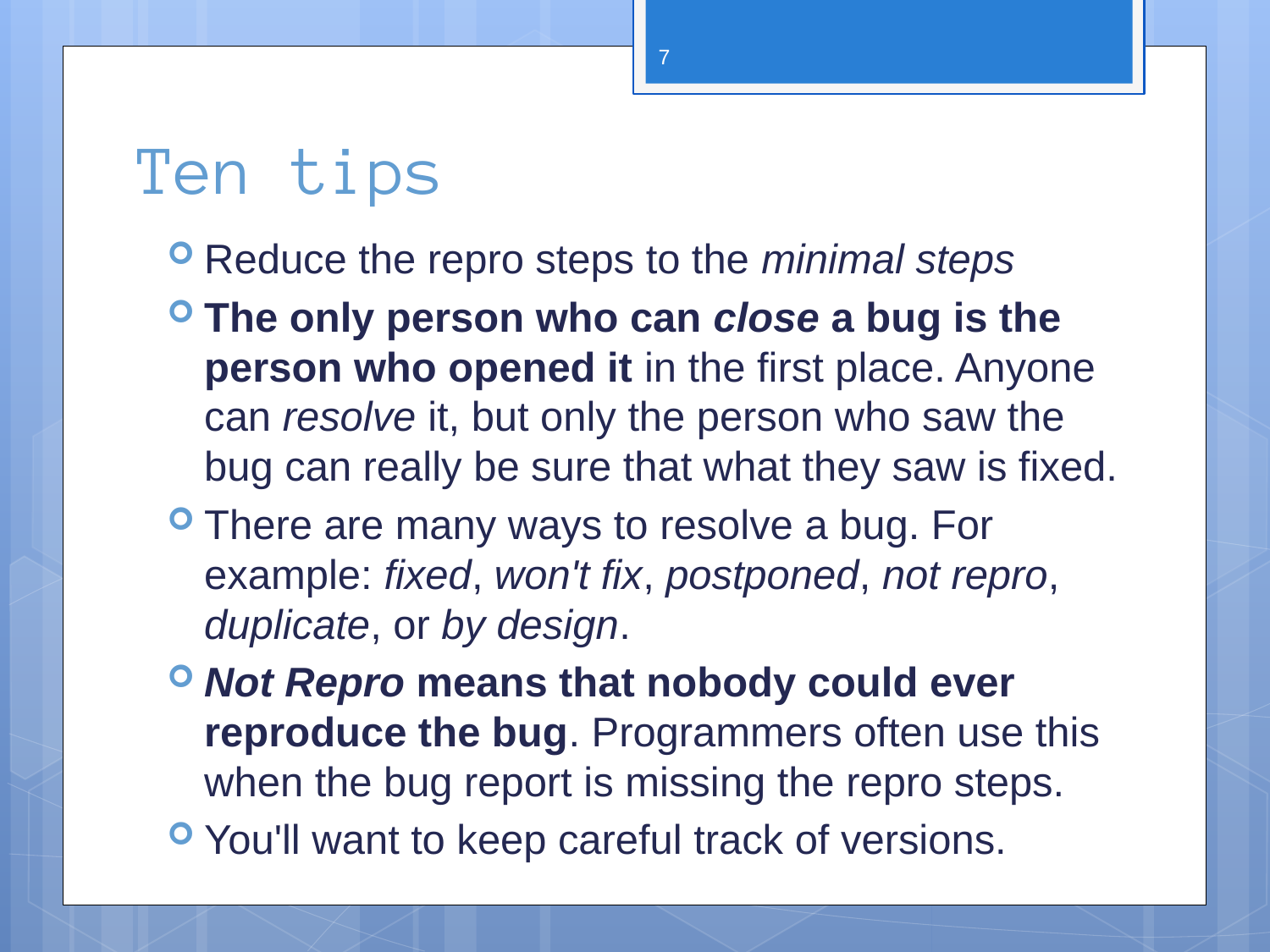

7
# Ten tips
Reduce the repro steps to the minimal steps
The only person who can close a bug is the person who opened it in the first place. Anyone can resolve it, but only the person who saw the bug can really be sure that what they saw is fixed.
There are many ways to resolve a bug. For example: fixed, won't fix, postponed, not repro, duplicate, or by design.
Not Repro means that nobody could ever reproduce the bug. Programmers often use this when the bug report is missing the repro steps.
You'll want to keep careful track of versions.